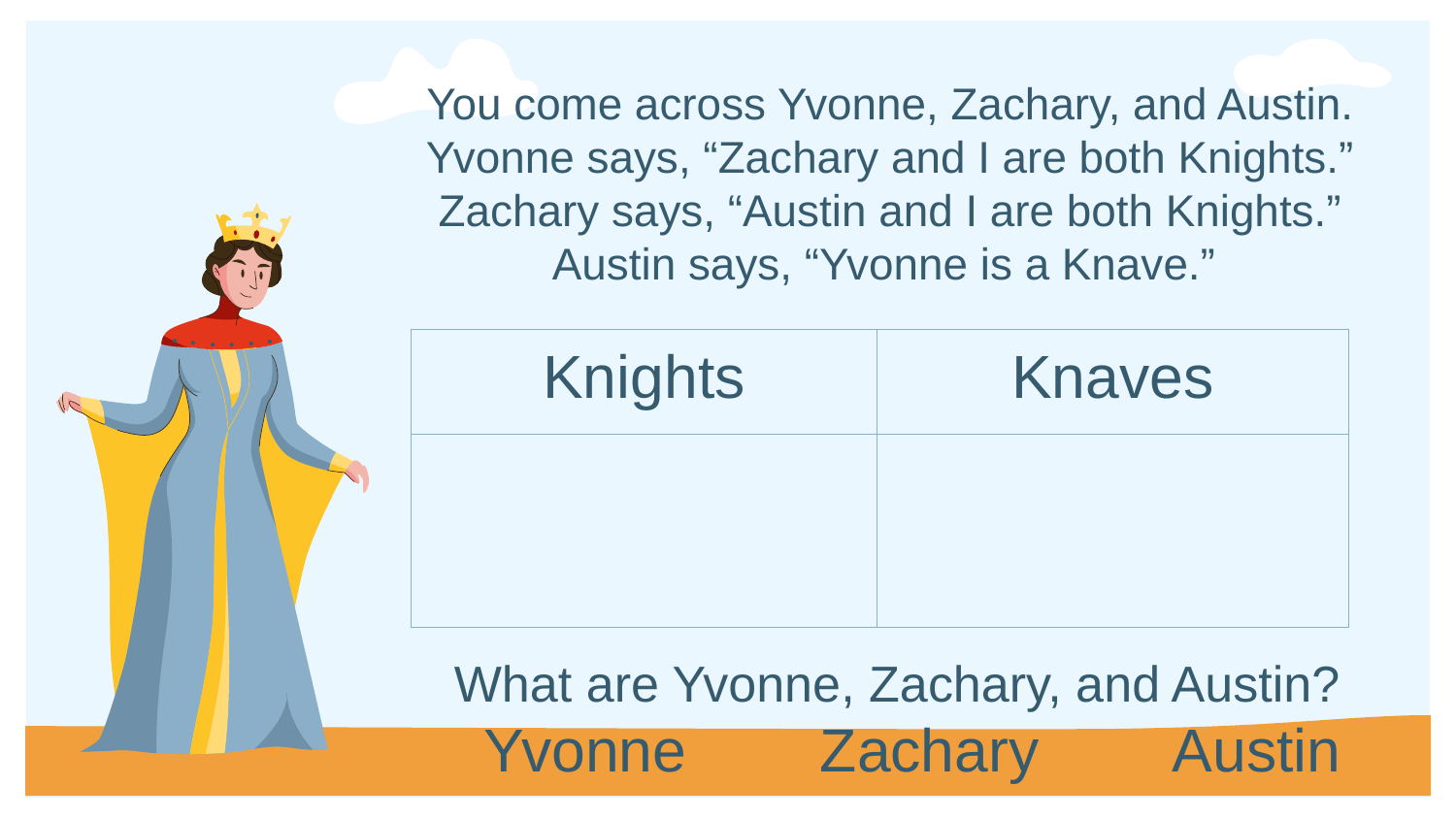

# You come across Yvonne, Zachary, and Austin. Yvonne says, “Zachary and I are both Knights.” Zachary says, “Austin and I are both Knights.” Austin says, “Yvonne is a Knave.”

| Knights | Knaves |
| --- | --- |
|  |  |
 What are Yvonne, Zachary, and Austin?
Yvonne
Zachary
Austin